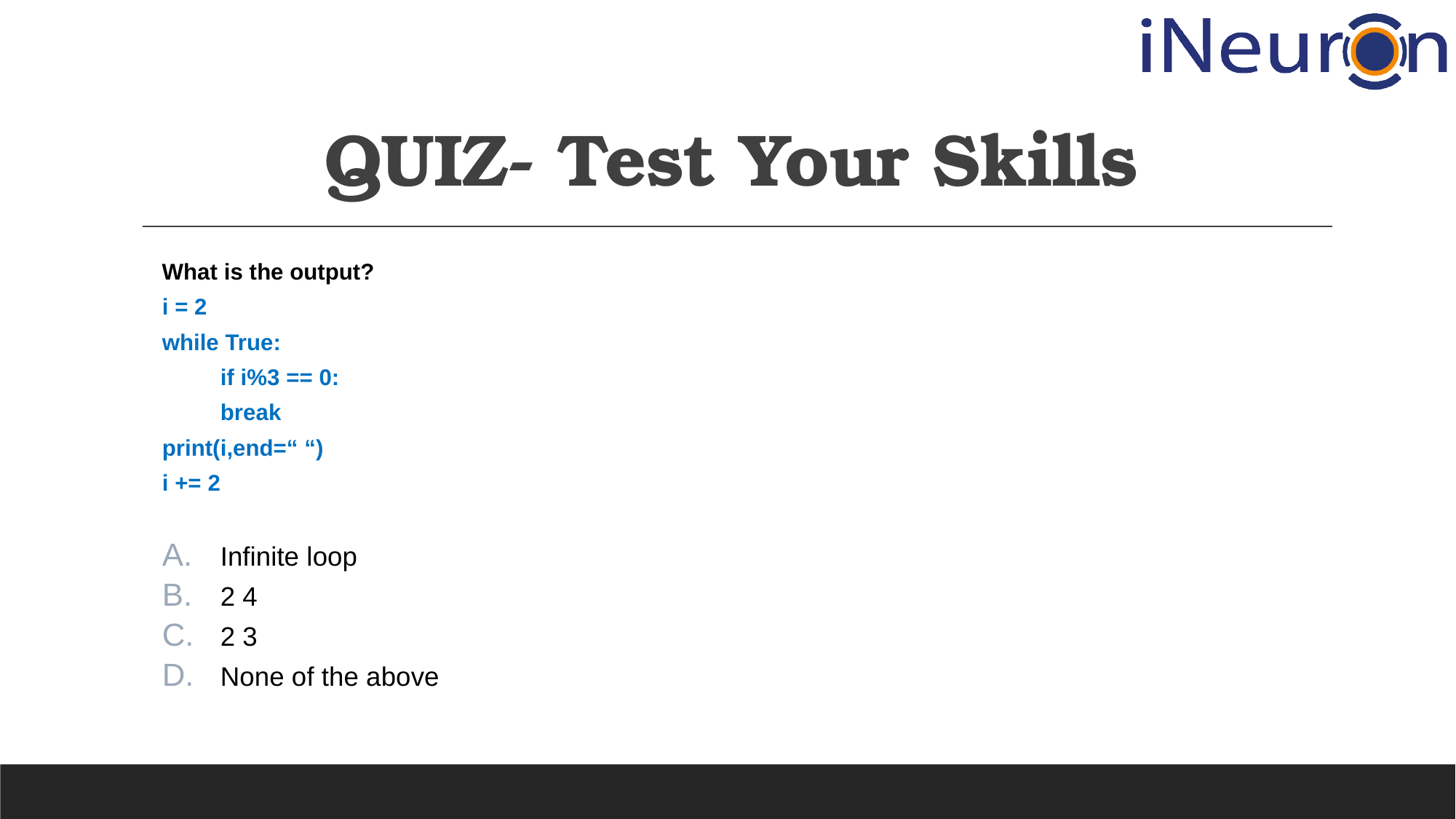

# QUIZ- Test Your Skills
What is the output?
i = 2
while True:
	if i%3 == 0:
	break
print(i,end=“ “)
i += 2

Infinite loop
2 4
2 3
None of the above